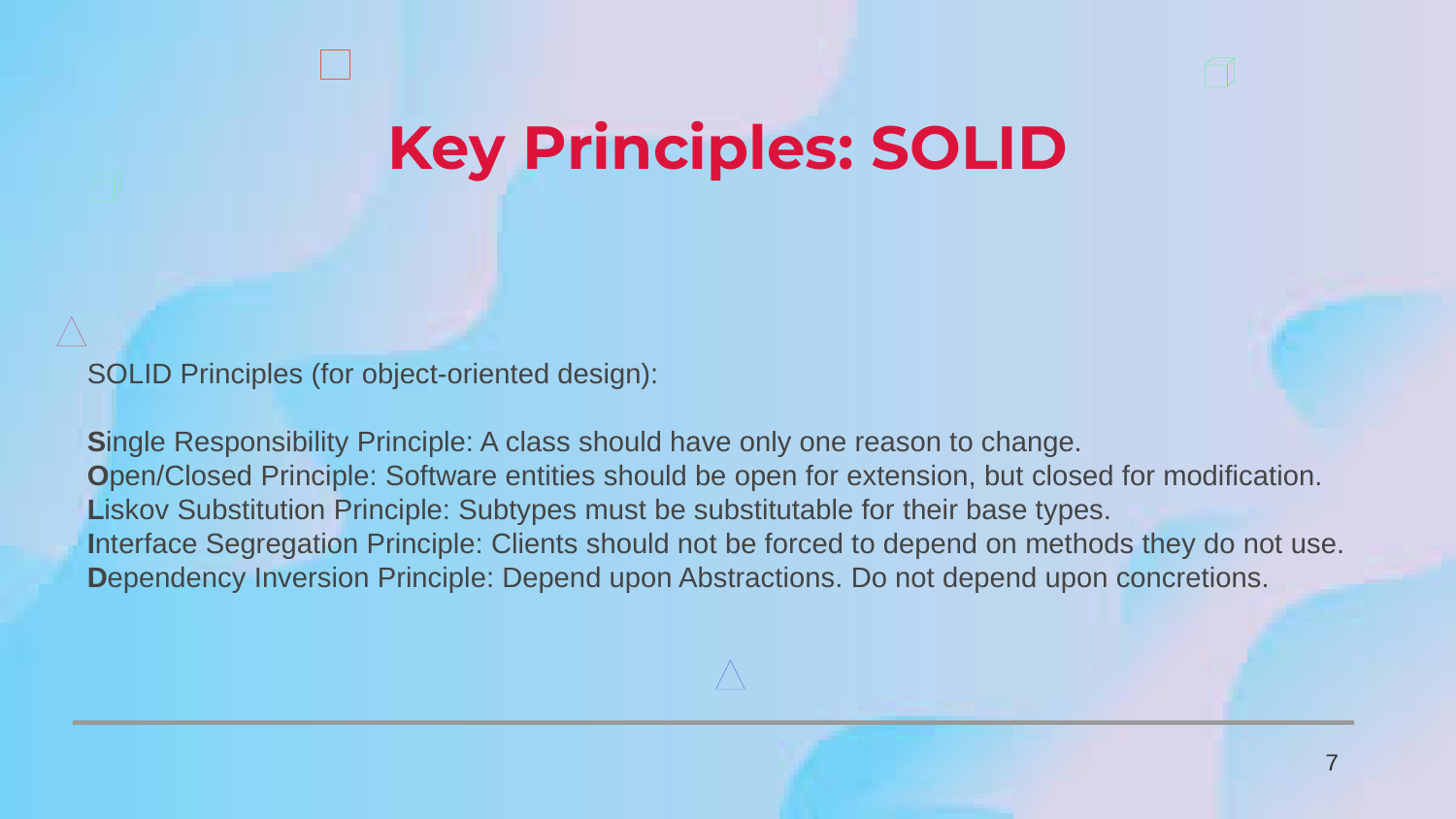

Key Principles: SOLID

SOLID Principles (for object-oriented design):

Single Responsibility Principle: A class should have only one reason to change.
Open/Closed Principle: Software entities should be open for extension, but closed for modification.
Liskov Substitution Principle: Subtypes must be substitutable for their base types.
Interface Segregation Principle: Clients should not be forced to depend on methods they do not use.
Dependency Inversion Principle: Depend upon Abstractions. Do not depend upon concretions.

7